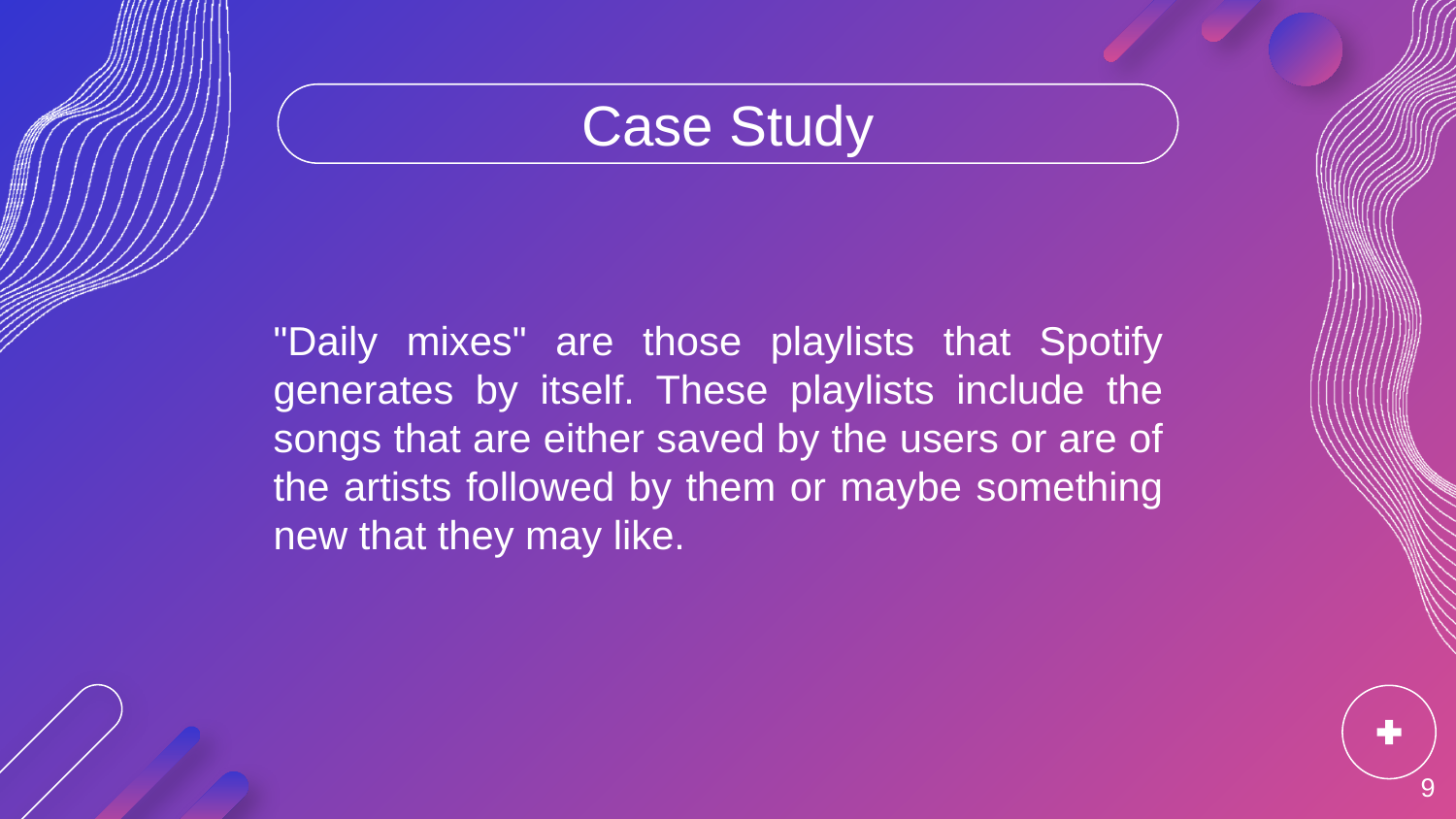

# Case Study
"Daily mixes" are those playlists that Spotify generates by itself. These playlists include the songs that are either saved by the users or are of the artists followed by them or maybe something new that they may like.

9